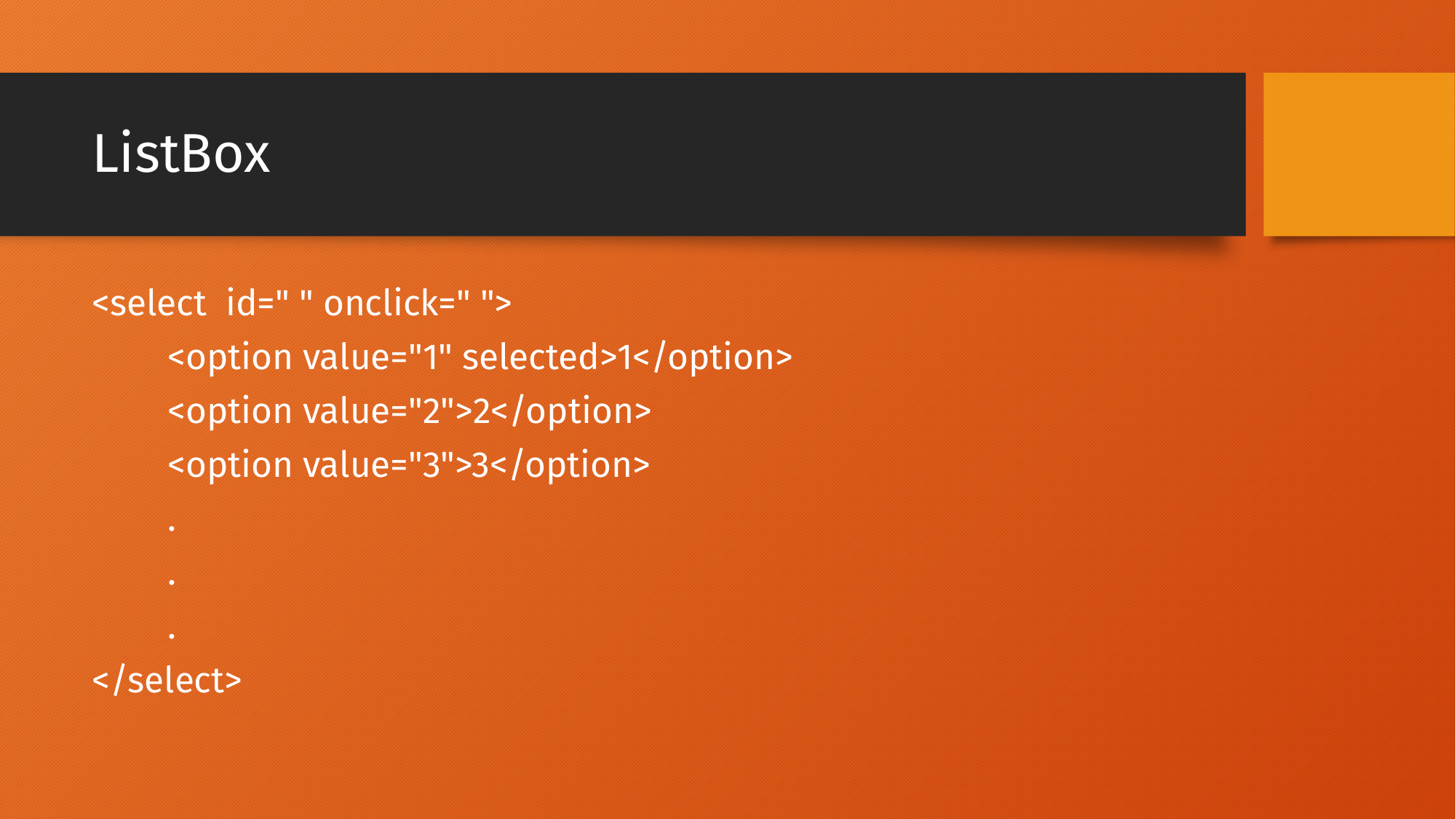

# ListBox
<select  id=" " onclick=" ">
        <option value="1" selected>1</option>
        <option value="2">2</option>
        <option value="3">3</option>
        .
        .
        .
</select>